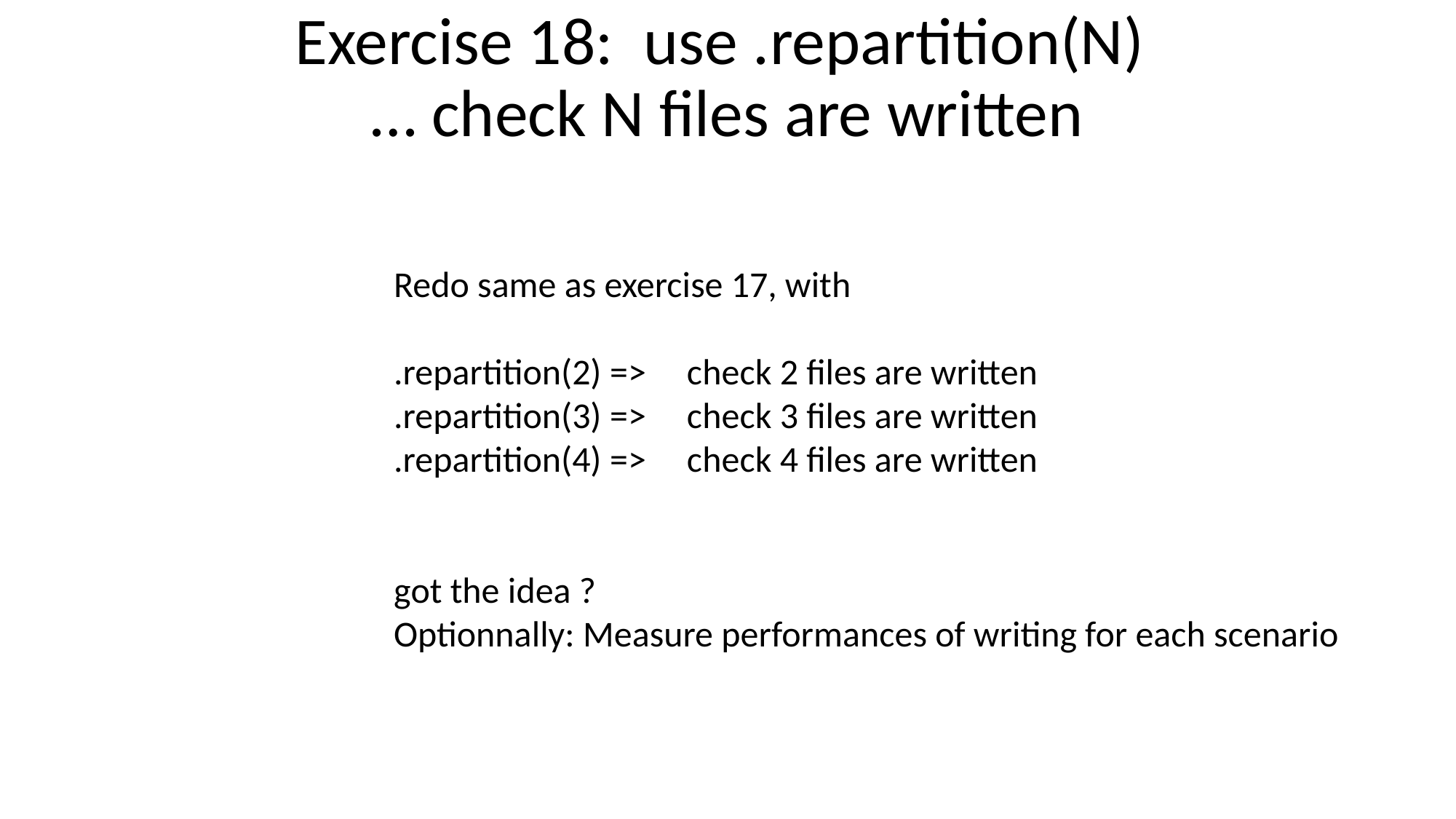

# Exercise 18:  use .repartition(N) … check N files are written
Redo same as exercise 17, with
.repartition(2) =>     check 2 files are written
.repartition(3) =>     check 3 files are written
.repartition(4) =>     check 4 files are written
got the idea ?
Optionnally: Measure performances of writing for each scenario